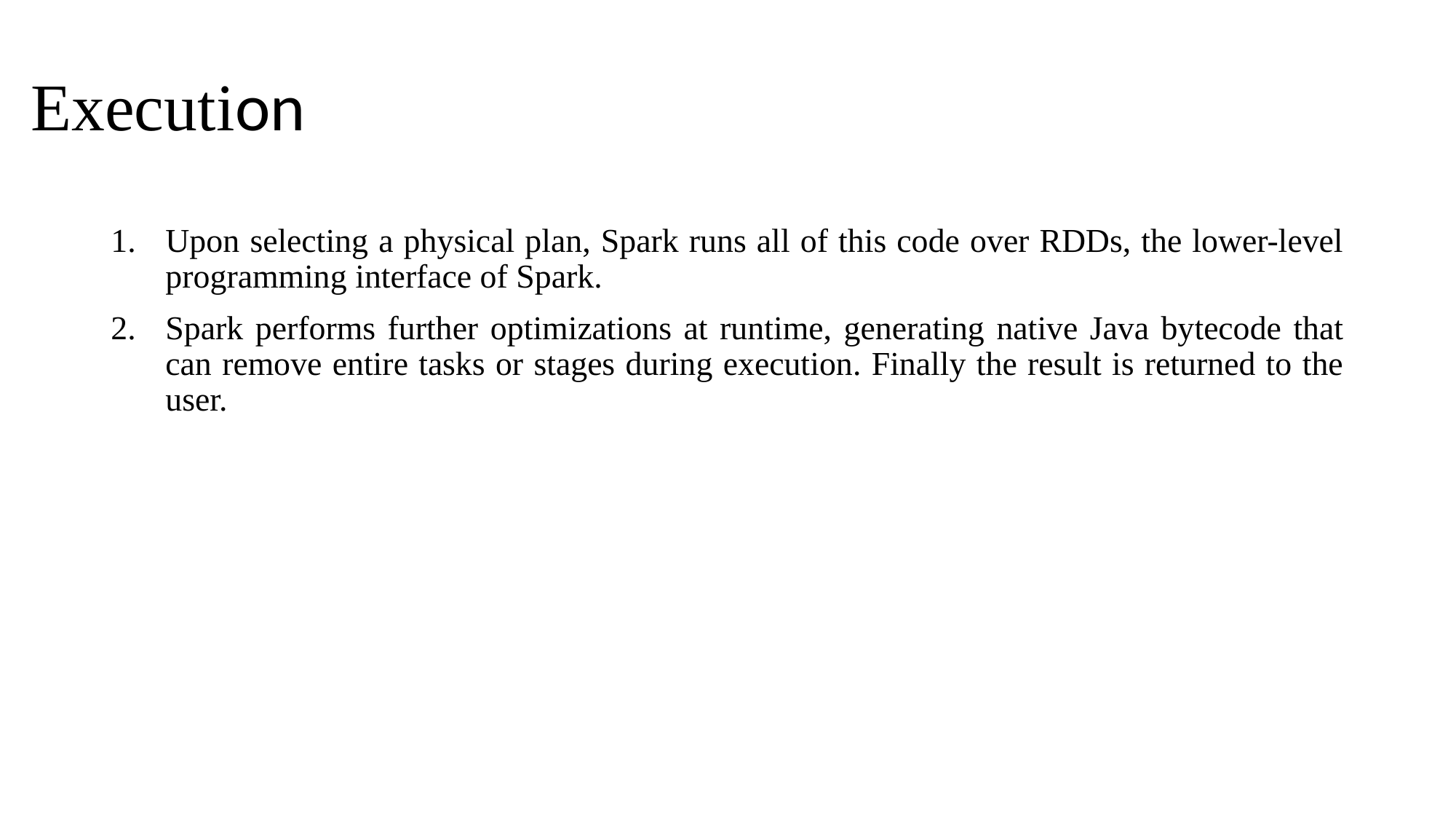

# Execution
Upon selecting a physical plan, Spark runs all of this code over RDDs, the lower-level programming interface of Spark.
Spark performs further optimizations at runtime, generating native Java bytecode that can remove entire tasks or stages during execution. Finally the result is returned to the user.